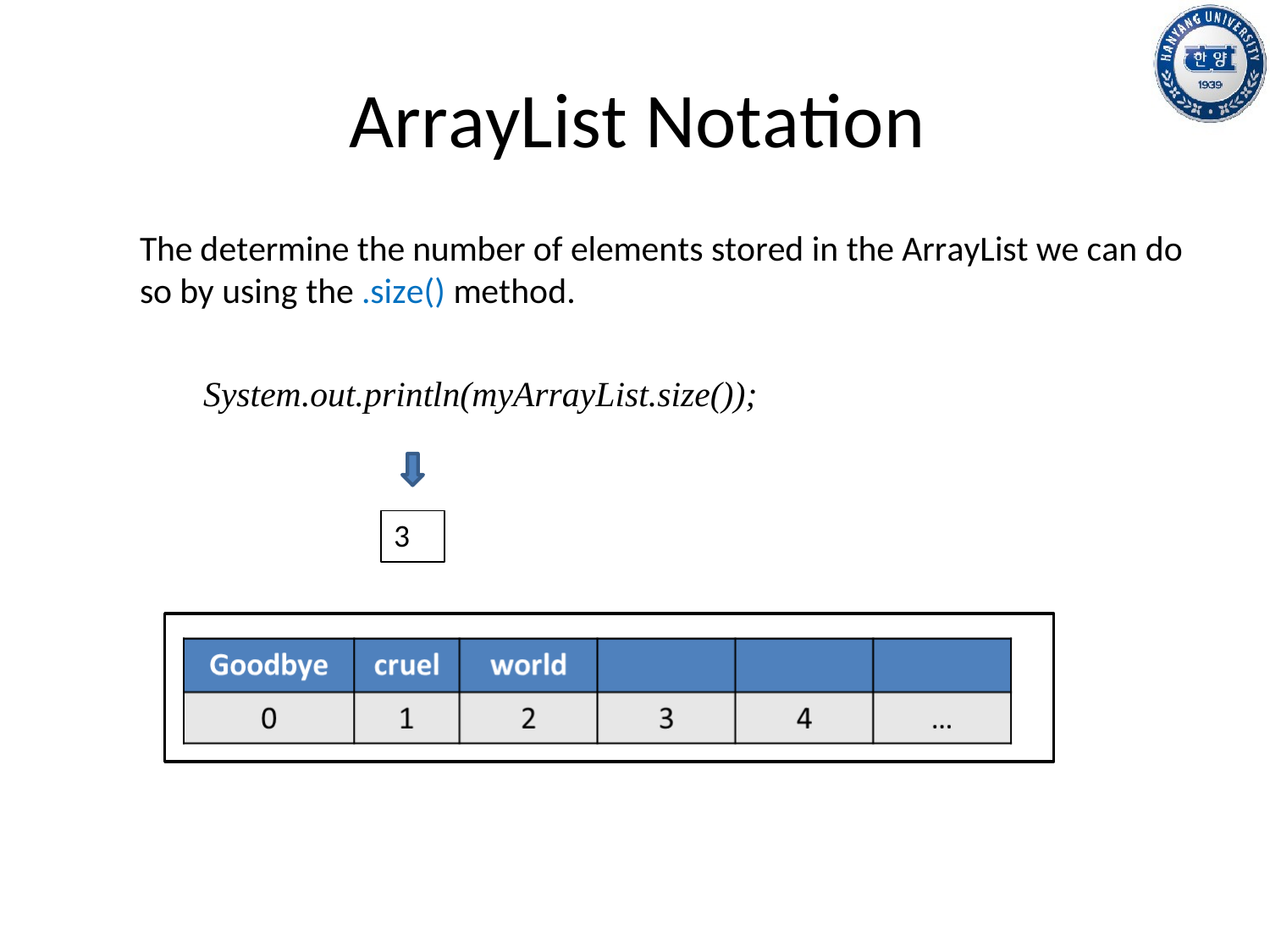

# ArrayList Notation
The determine the number of elements stored in the ArrayList we can do so by using the .size() method.

System.out.println(myArrayList.size());

3